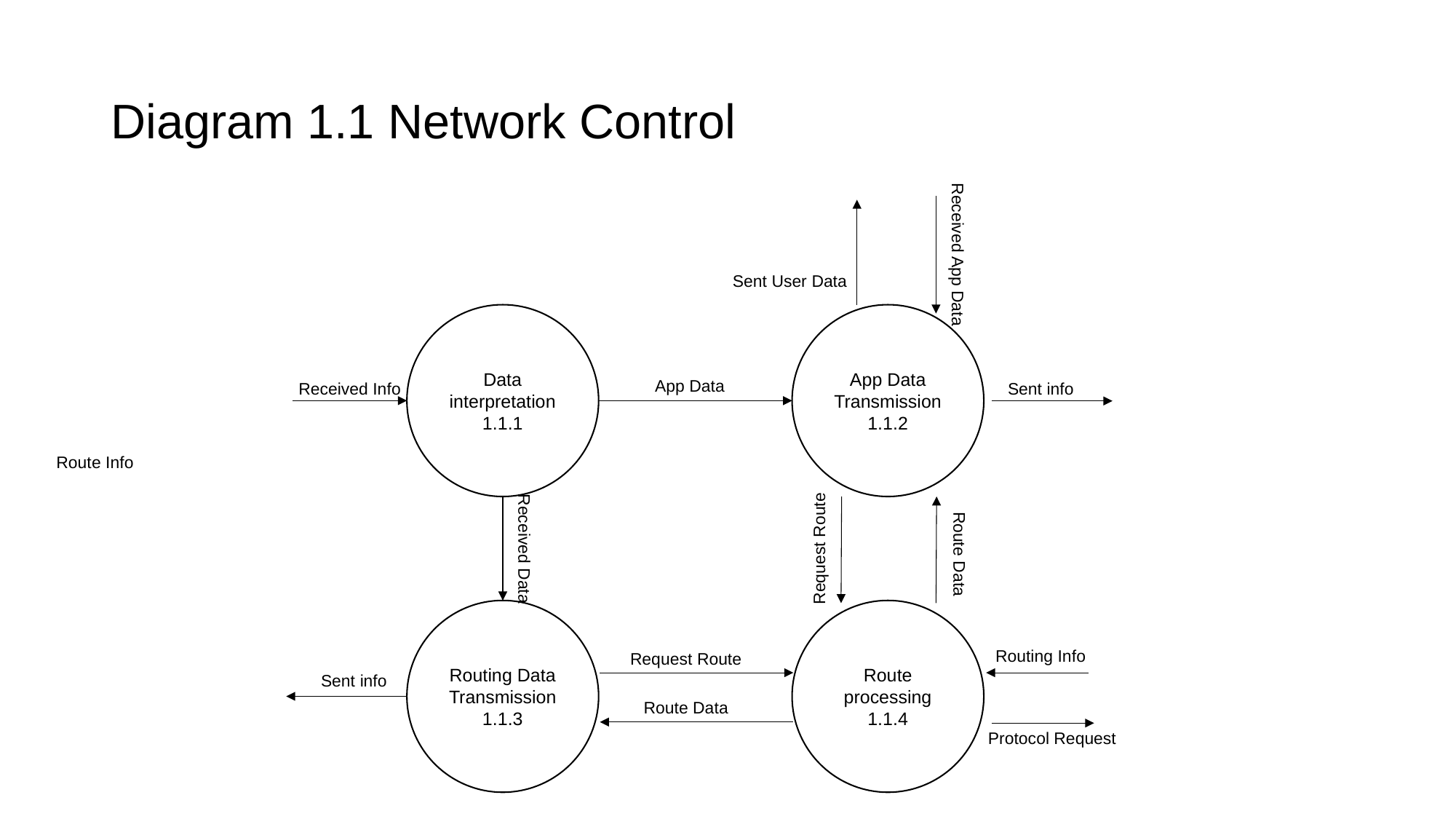

# Diagram 1.1 Network Control
Received App Data
Sent User Data
Data
interpretation
1.1.1
App Data
Transmission
1.1.2
App Data
Received Info
Sent info
Route Info
Request Route
Received Data
Route Data
Routing Data
Transmission
1.1.3
Route
processing
1.1.4
Routing Info
Request Route
Sent info
Route Data
Protocol Request